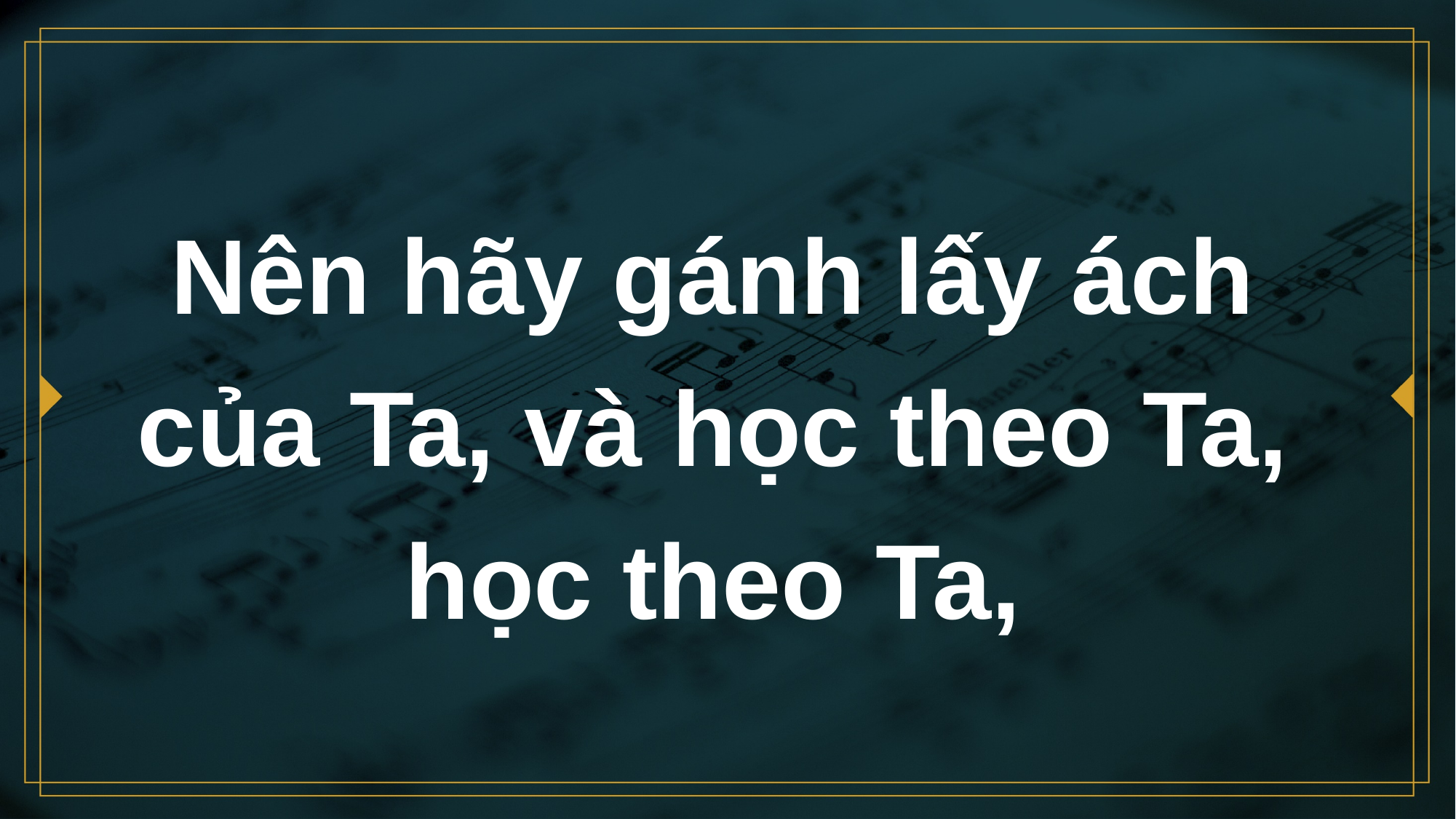

# Nên hãy gánh lấy ách của Ta, và học theo Ta, học theo Ta,